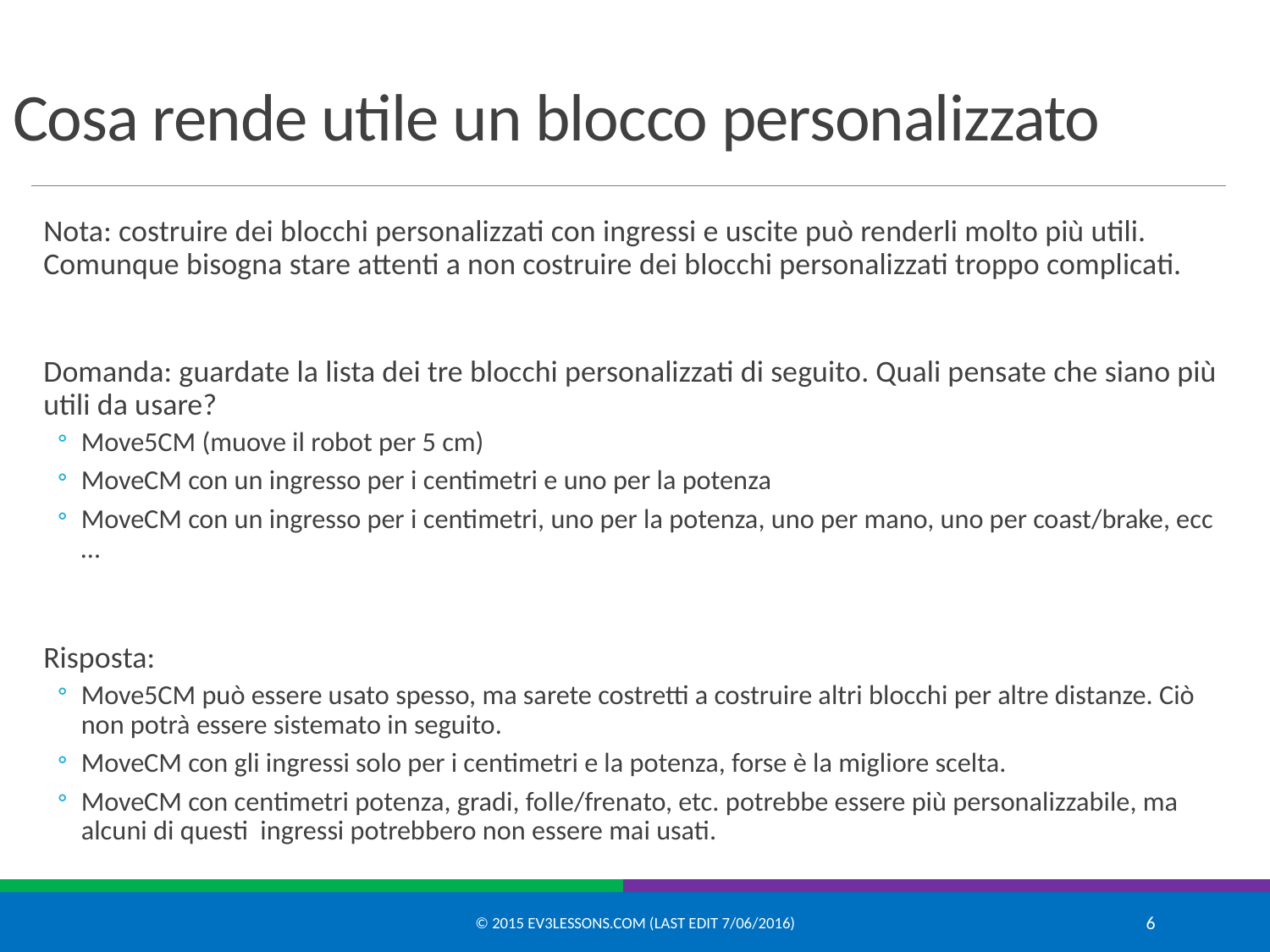

# Cosa rende utile un blocco personalizzato
Nota: costruire dei blocchi personalizzati con ingressi e uscite può renderli molto più utili. Comunque bisogna stare attenti a non costruire dei blocchi personalizzati troppo complicati.

Domanda: guardate la lista dei tre blocchi personalizzati di seguito. Quali pensate che siano più utili da usare?
Move5CM (muove il robot per 5 cm)
MoveCM con un ingresso per i centimetri e uno per la potenza
MoveCM con un ingresso per i centimetri, uno per la potenza, uno per mano, uno per coast/brake, ecc …

Risposta:
Move5CM può essere usato spesso, ma sarete costretti a costruire altri blocchi per altre distanze. Ciò non potrà essere sistemato in seguito.
MoveCM con gli ingressi solo per i centimetri e la potenza, forse è la migliore scelta.
MoveCM con centimetri potenza, gradi, folle/frenato, etc. potrebbe essere più personalizzabile, ma alcuni di questi  ingressi potrebbero non essere mai usati.
© 2015 EV3Lessons.com (Last Edit 7/06/2016)
6